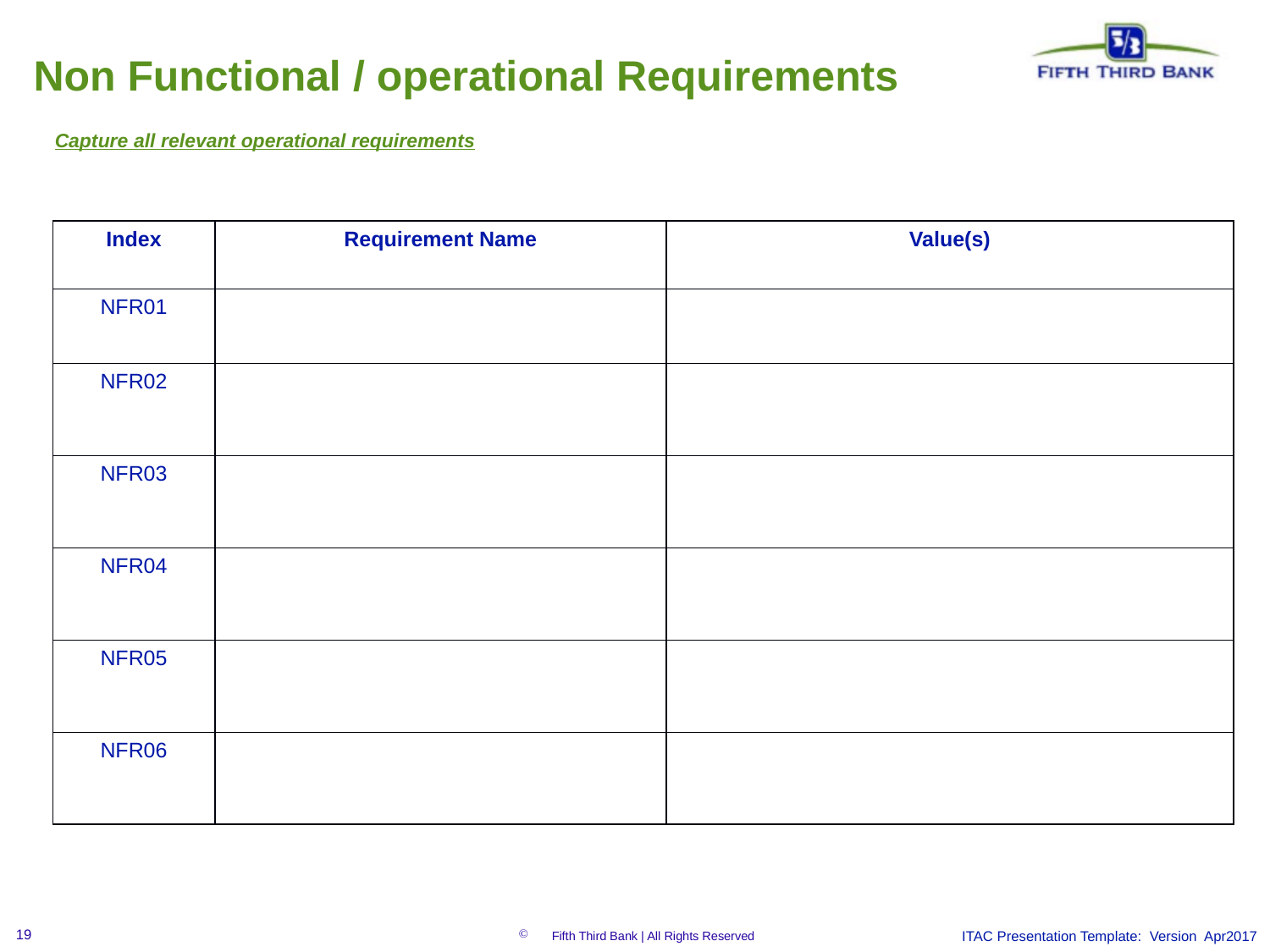

Non Functional / operational Requirements
Capture all relevant operational requirements
| Index | Requirement Name | Value(s) |
| --- | --- | --- |
| NFR01 |  |  |
| NFR02 |  |  |
| NFR03 |  |  |
| NFR04 |  |  |
| NFR05 |  |  |
| NFR06 |  |  |
ITAC Presentation Template:  Version  Apr2017